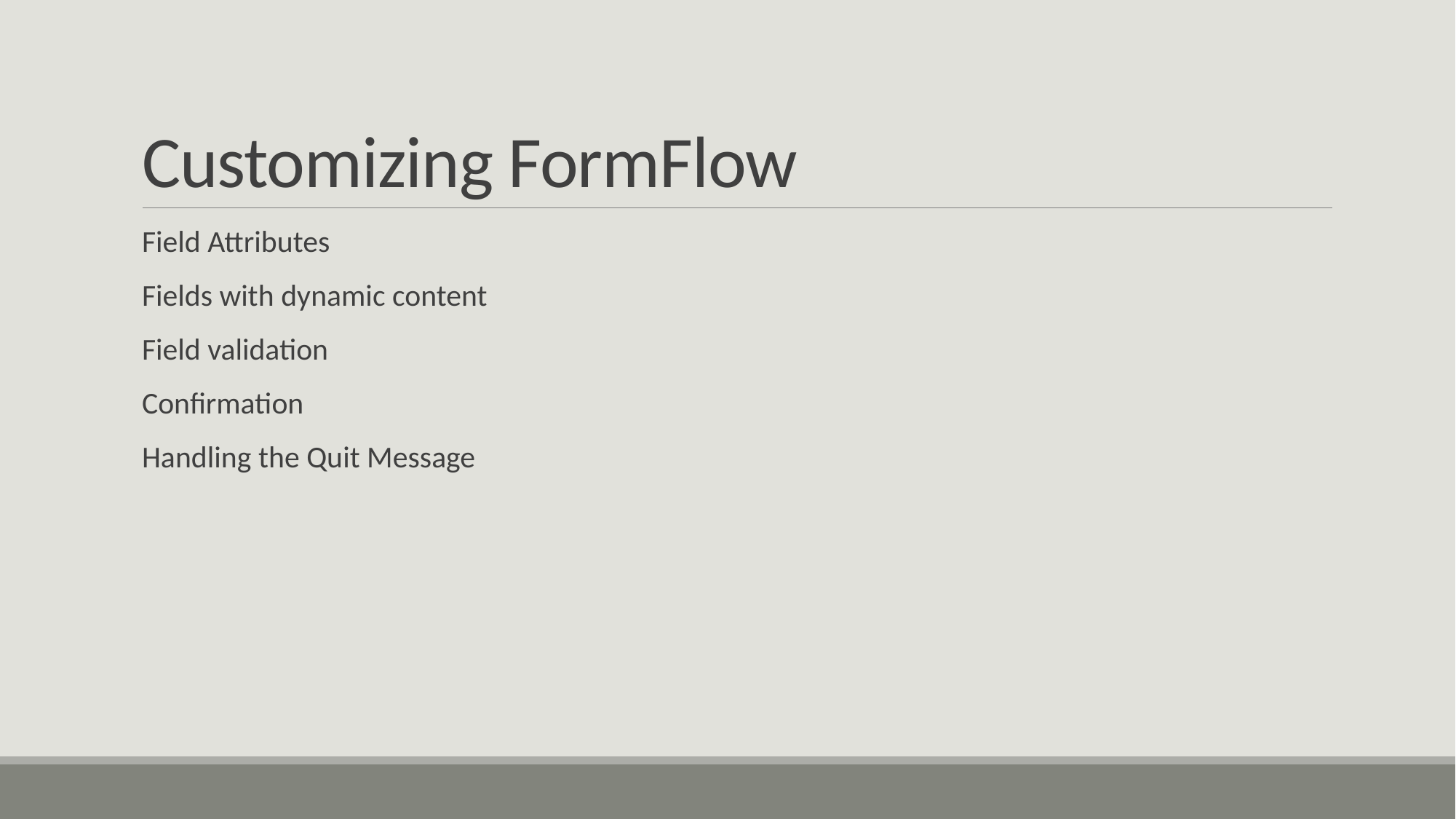

# Customizing FormFlow
Field Attributes
Fields with dynamic content
Field validation
Confirmation
Handling the Quit Message